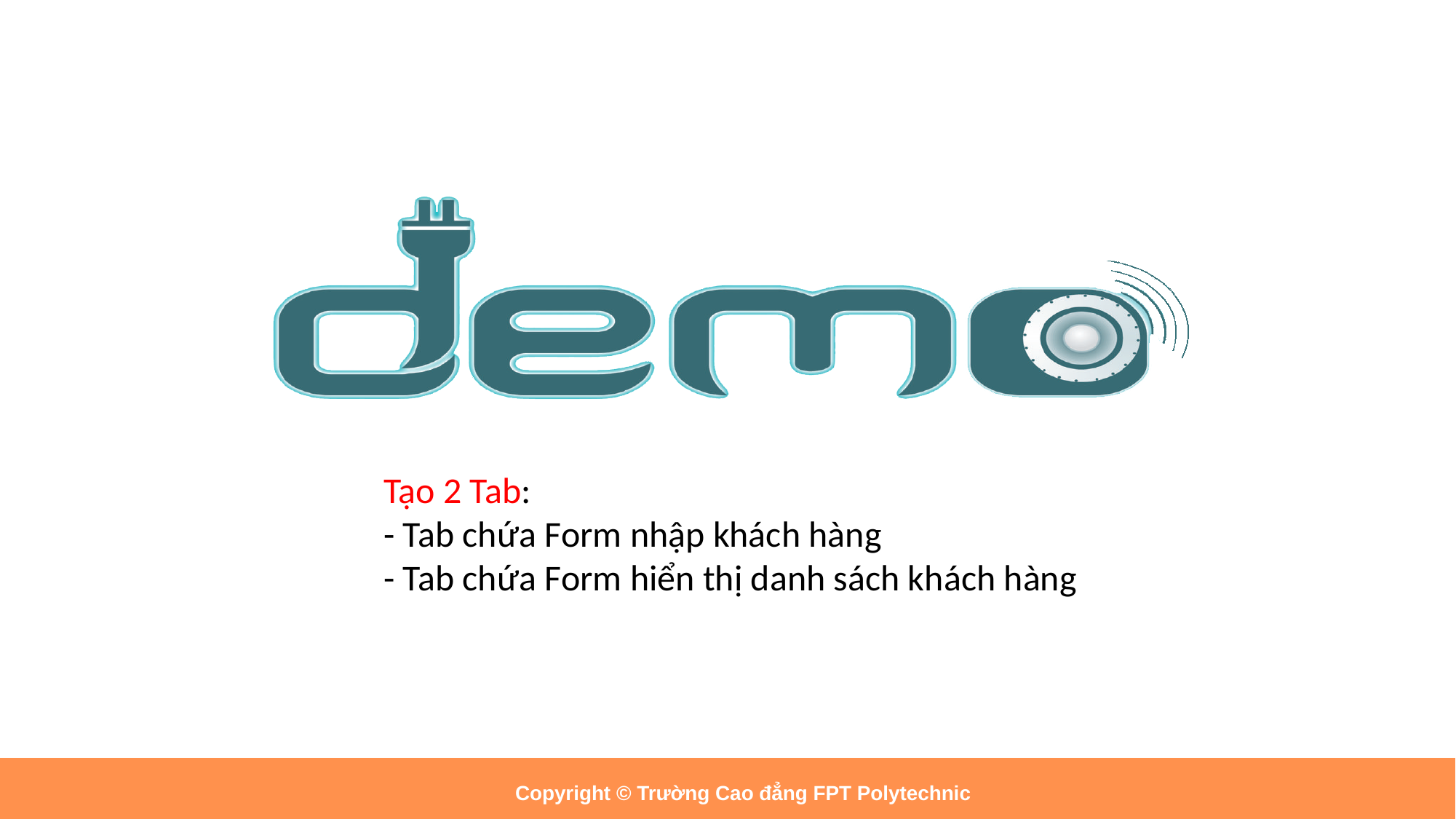

# Tạo 2 Tab: - Tab chứa Form nhập khách hàng - Tab chứa Form hiển thị danh sách khách hàng

Copyright © Trường Cao đẳng FPT Polytechnic